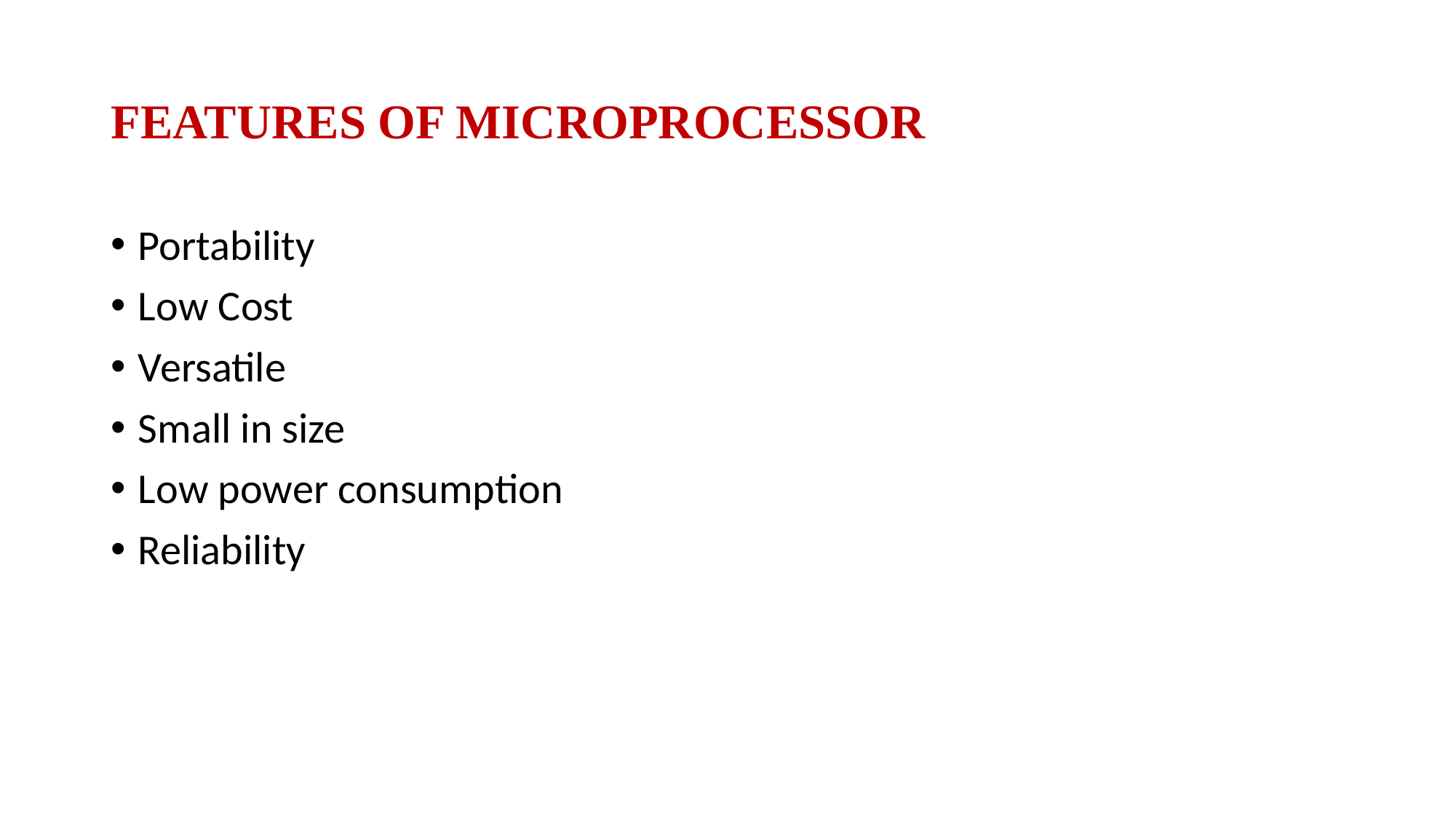

# FEATURES OF MICROPROCESSOR
Portability
Low Cost
Versatile
Small in size
Low power consumption
Reliability